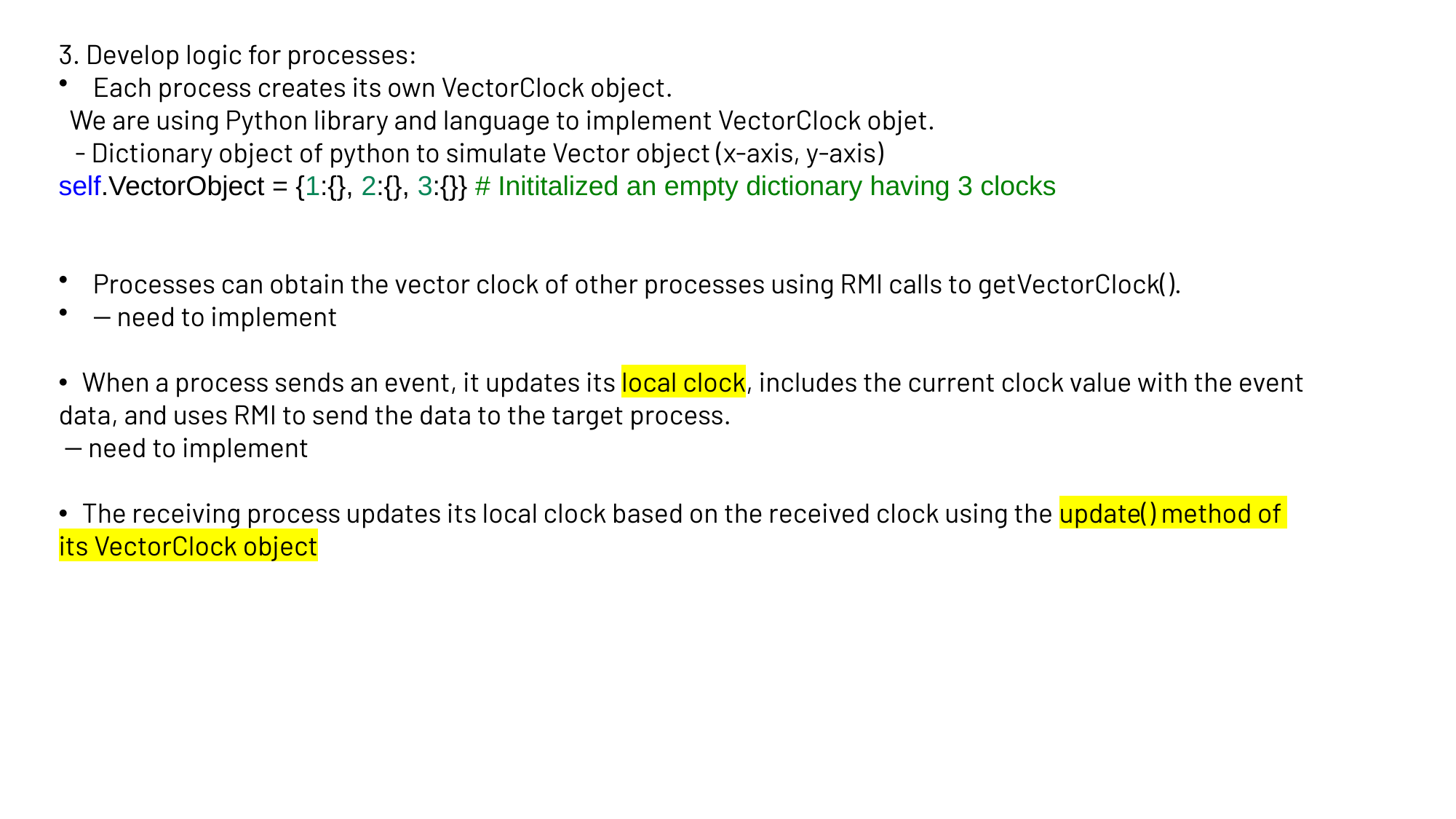

3. Develop logic for processes:
Each process creates its own VectorClock object.
  We are using Python library and language to implement VectorClock objet.
   - Dictionary object of python to simulate Vector object (x-axis, y-axis)
self.VectorObject = {1:{}, 2:{}, 3:{}} # Inititalized an empty dictionary having 3 clocks

Processes can obtain the vector clock of other processes using RMI calls to getVectorClock().
-- need to implement

• When a process sends an event, it updates its local clock, includes the current clock value with the event
data, and uses RMI to send the data to the target process.
 -- need to implement

• The receiving process updates its local clock based on the received clock using the update() method of
its VectorClock object